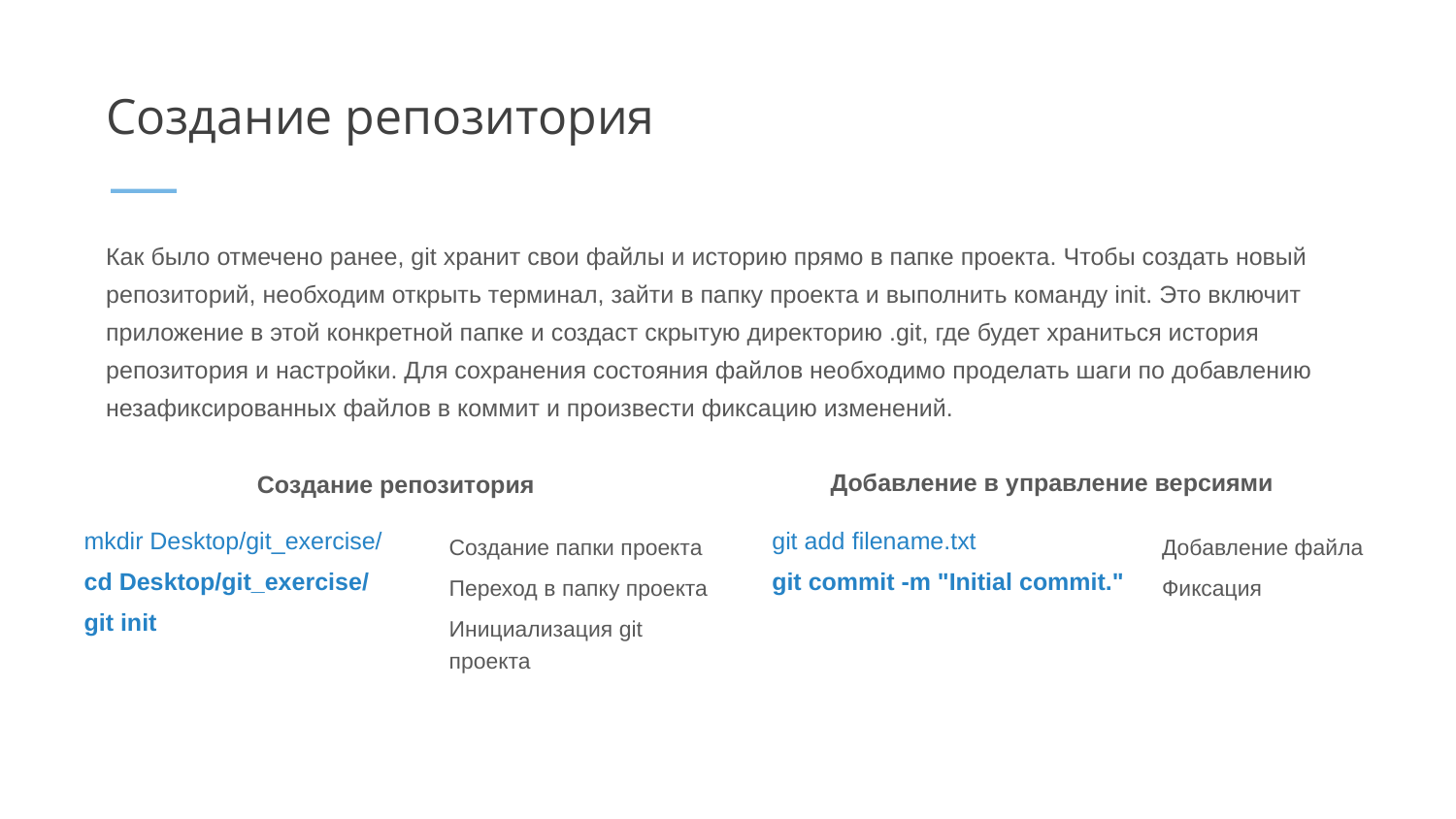

# Создание репозитория

Как было отмечено ранее, git хранит свои файлы и историю прямо в папке проекта. Чтобы создать новый репозиторий, необходим открыть терминал, зайти в папку проекта и выполнить команду init. Это включит приложение в этой конкретной папке и создаст скрытую директорию .git, где будет храниться история репозитория и настройки. Для сохранения состояния файлов необходимо проделать шаги по добавлению незафиксированных файлов в коммит и произвести фиксацию изменений.
Добавление в управление версиями
Создание репозитория
| mkdir Desktop/git\_exercise/ | Создание папки проекта |
| --- | --- |
| cd Desktop/git\_exercise/ | Переход в папку проекта |
| git init | Инициализация git проекта |
| git add filename.txt | Добавление файла |
| --- | --- |
| git commit -m "Initial commit." | Фиксация |